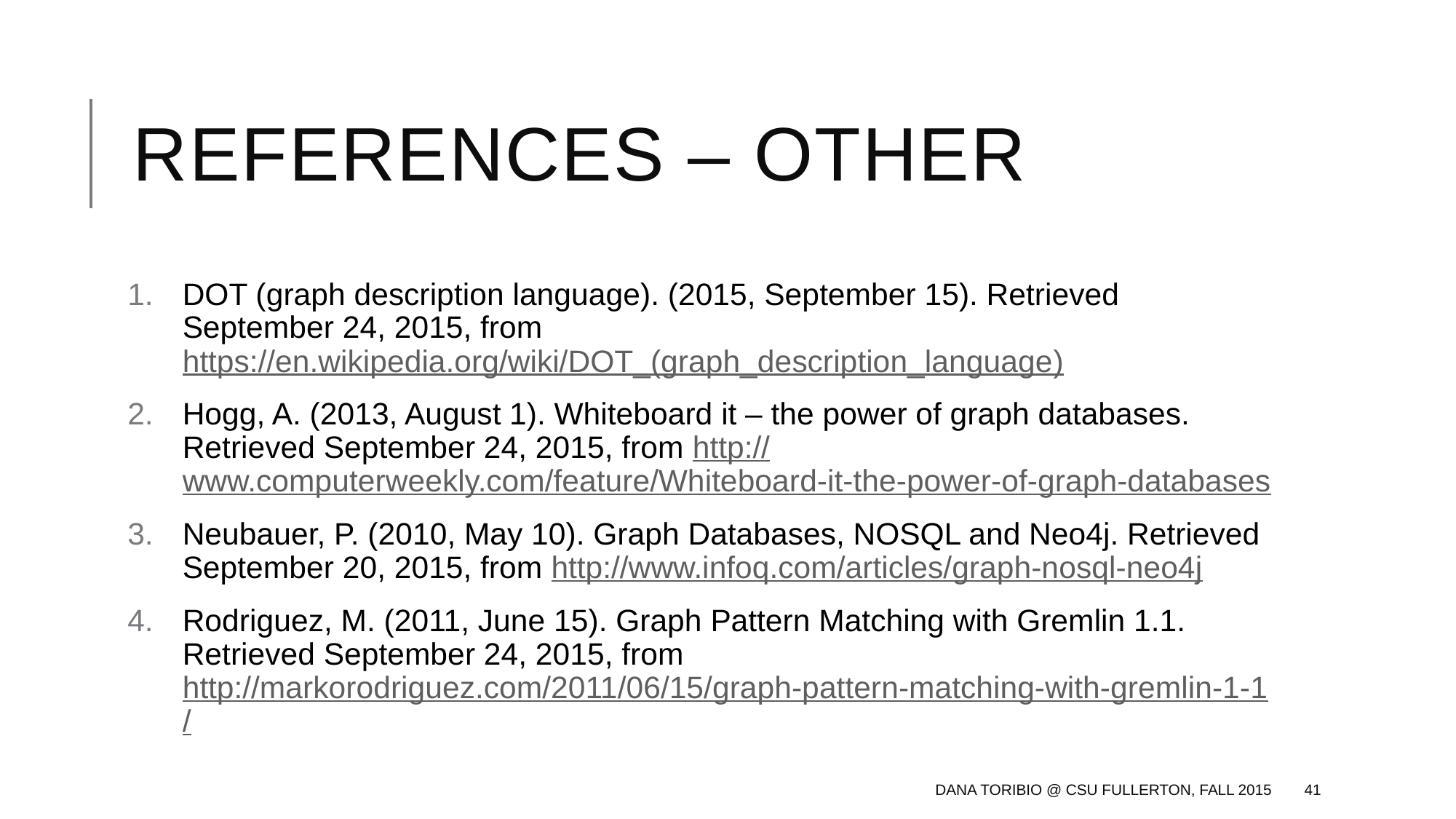

# References – Other
DOT (graph description language). (2015, September 15). Retrieved September 24, 2015, from https://en.wikipedia.org/wiki/DOT_(graph_description_language)
Hogg, A. (2013, August 1). Whiteboard it – the power of graph databases. Retrieved September 24, 2015, from http://www.computerweekly.com/feature/Whiteboard-it-the-power-of-graph-databases
Neubauer, P. (2010, May 10). Graph Databases, NOSQL and Neo4j. Retrieved September 20, 2015, from http://www.infoq.com/articles/graph-nosql-neo4j
Rodriguez, M. (2011, June 15). Graph Pattern Matching with Gremlin 1.1. Retrieved September 24, 2015, from http://markorodriguez.com/2011/06/15/graph-pattern-matching-with-gremlin-1-1/

Dana Toribio @ CSU Fullerton, Fall 2015
41